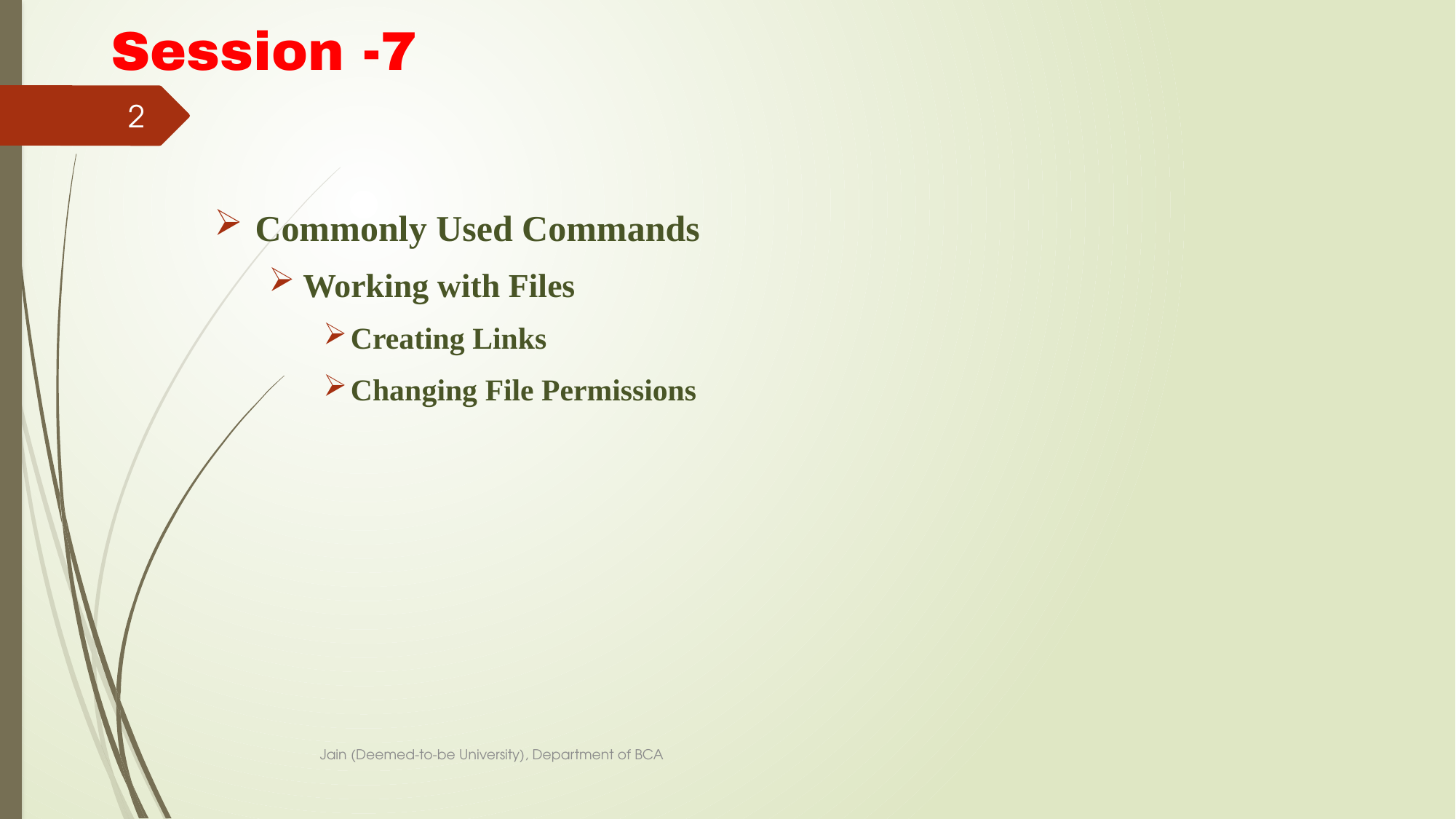

# Session -7
2

Commonly Used Commands
Working with Files
Creating Links
Changing File Permissions

Jain (Deemed-to-be University), Department of BCA